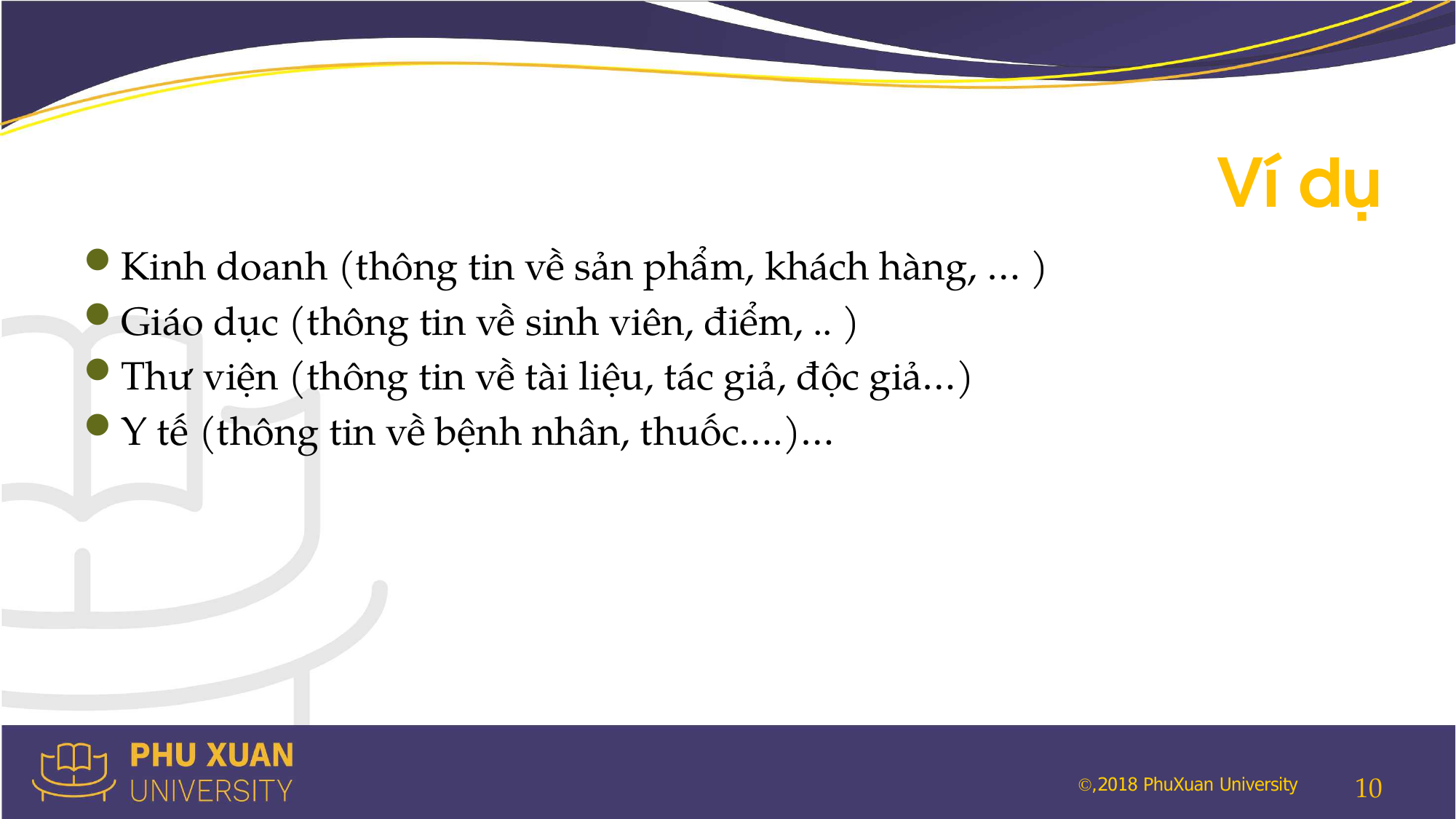

# Ví dụ
Kinh doanh (thông tin về sản phẩm, khách hàng, … )
Giáo dục (thông tin về sinh viên, điểm, .. )
Thư viện (thông tin về tài liệu, tác giả, độc giả…)
Y tế (thông tin về bệnh nhân, thuốc….)…

10